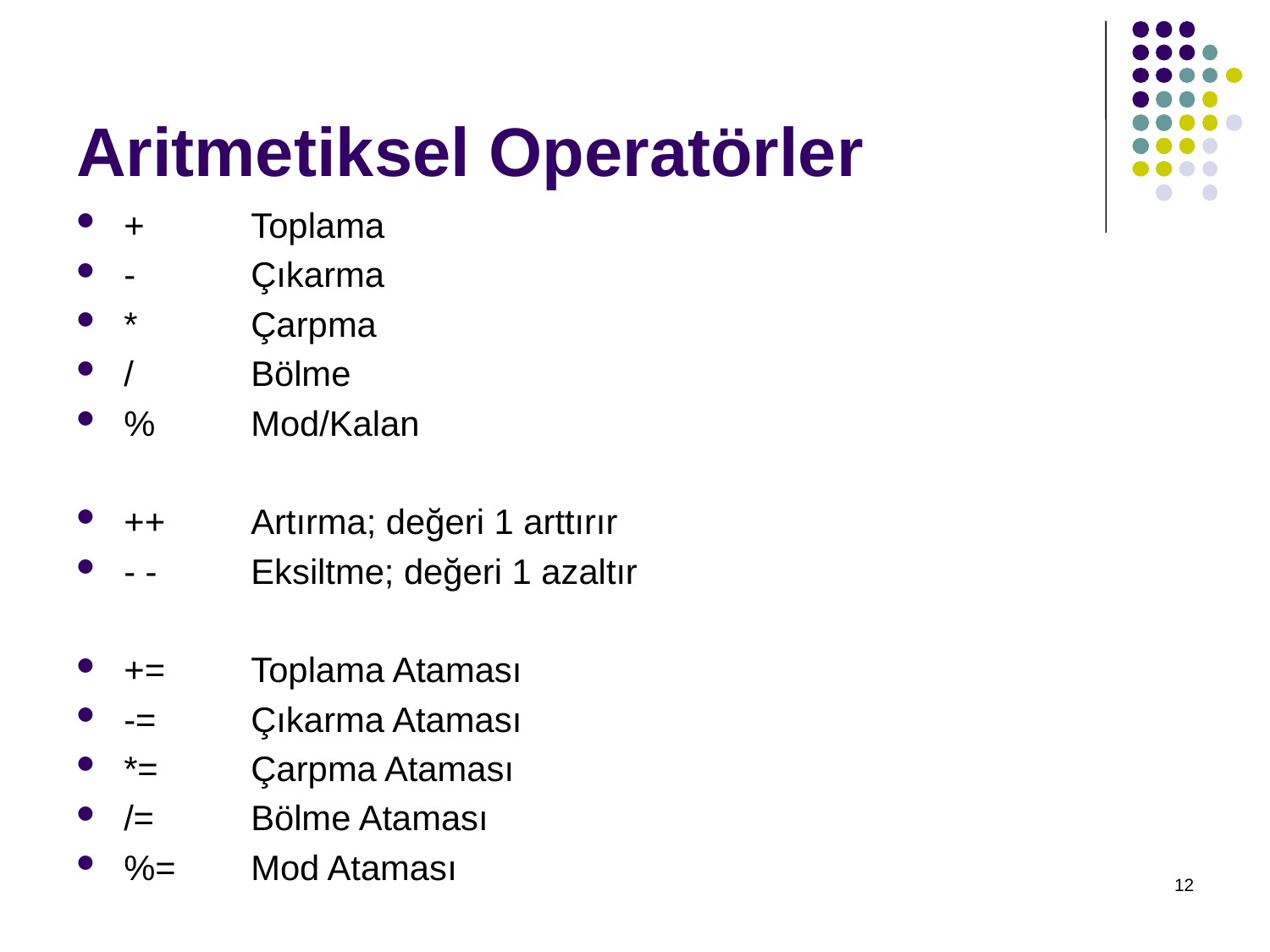

# Aritmetiksel Operatörler
+  	Toplama
-  	Çıkarma
*  	Çarpma
/  	Bölme
%  	Mod/Kalan

++  	Artırma; değeri 1 arttırır
- -  	Eksiltme; değeri 1 azaltır

+=  	Toplama Ataması
-=  	Çıkarma Ataması
*=  	Çarpma Ataması
/=  	Bölme Ataması
%=  	Mod Ataması
12